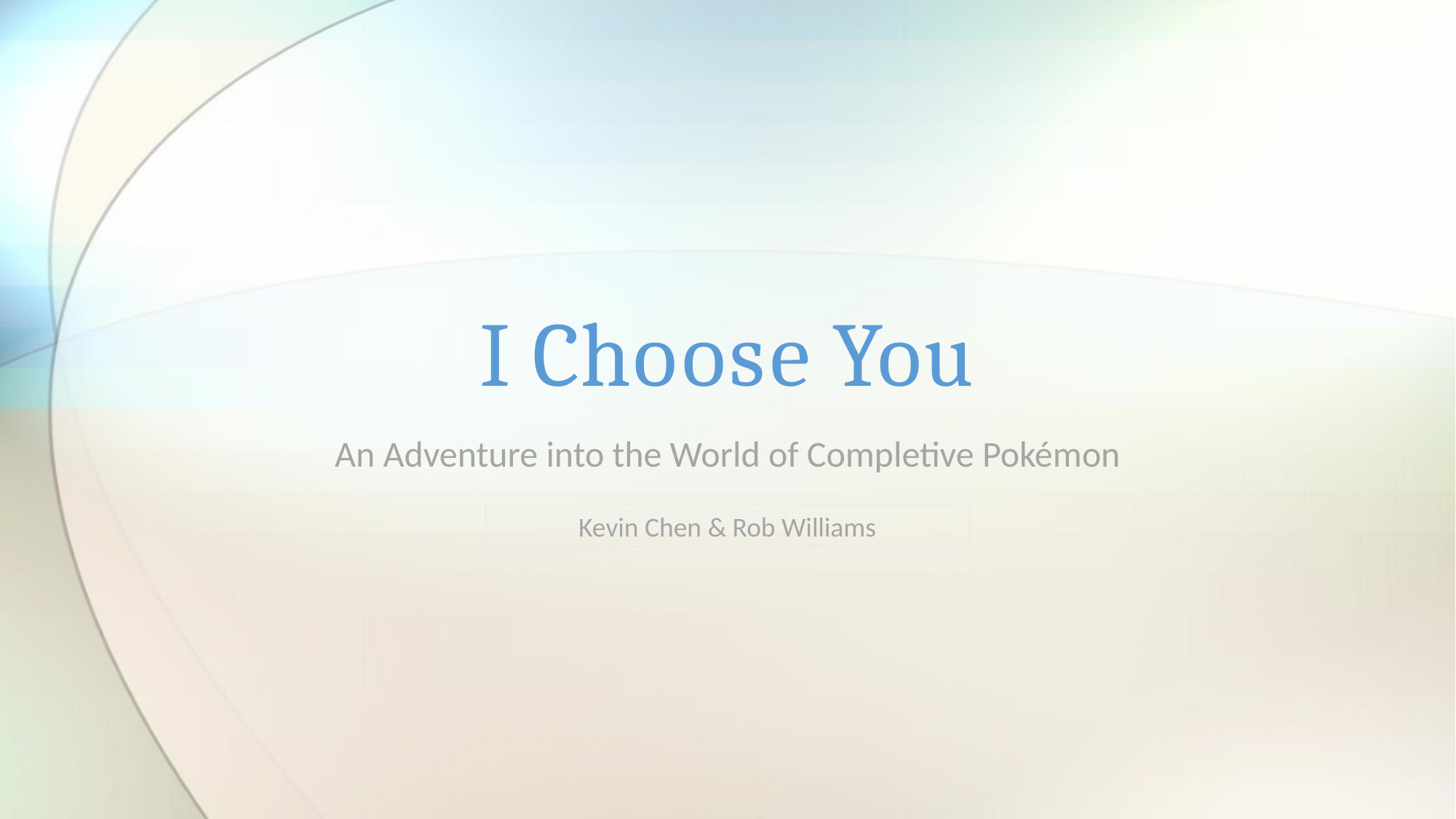

# I Choose You
An Adventure into the World of Completive Pokémon
Kevin Chen & Rob Williams